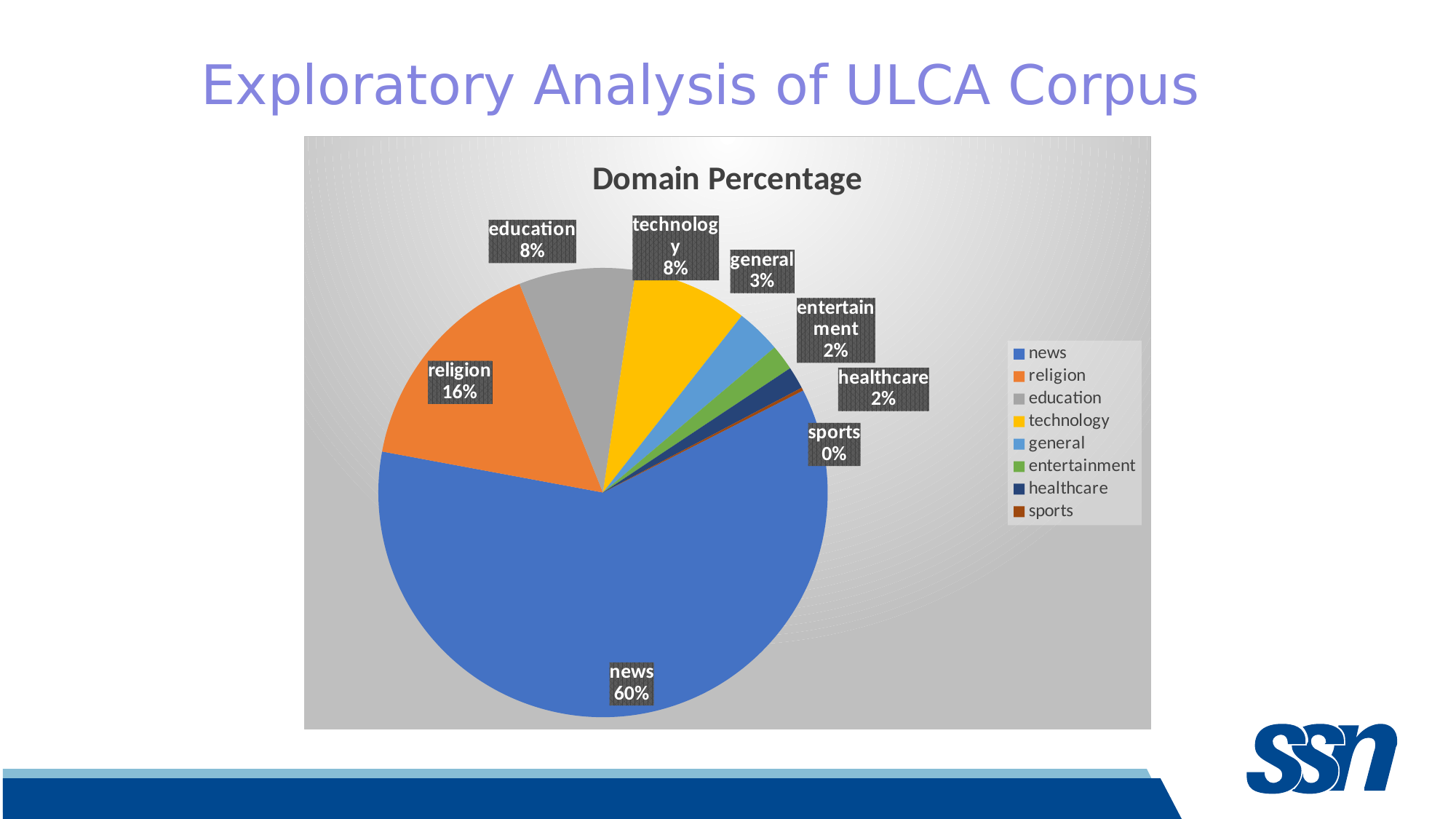

Exploratory Analysis of ULCA Corpus

### Chart:

| Category | Domain Percentage |
|---|---|
| news | 60.4229 |
| religion | 16.0225 |
| education | 8.405999999999999 |
| technology | 8.245099999999999 |
| general | 3.2384999999999997 |
| entertainment | 1.8355 |
| healthcare | 1.6081 |
| sports | 0.2215 |